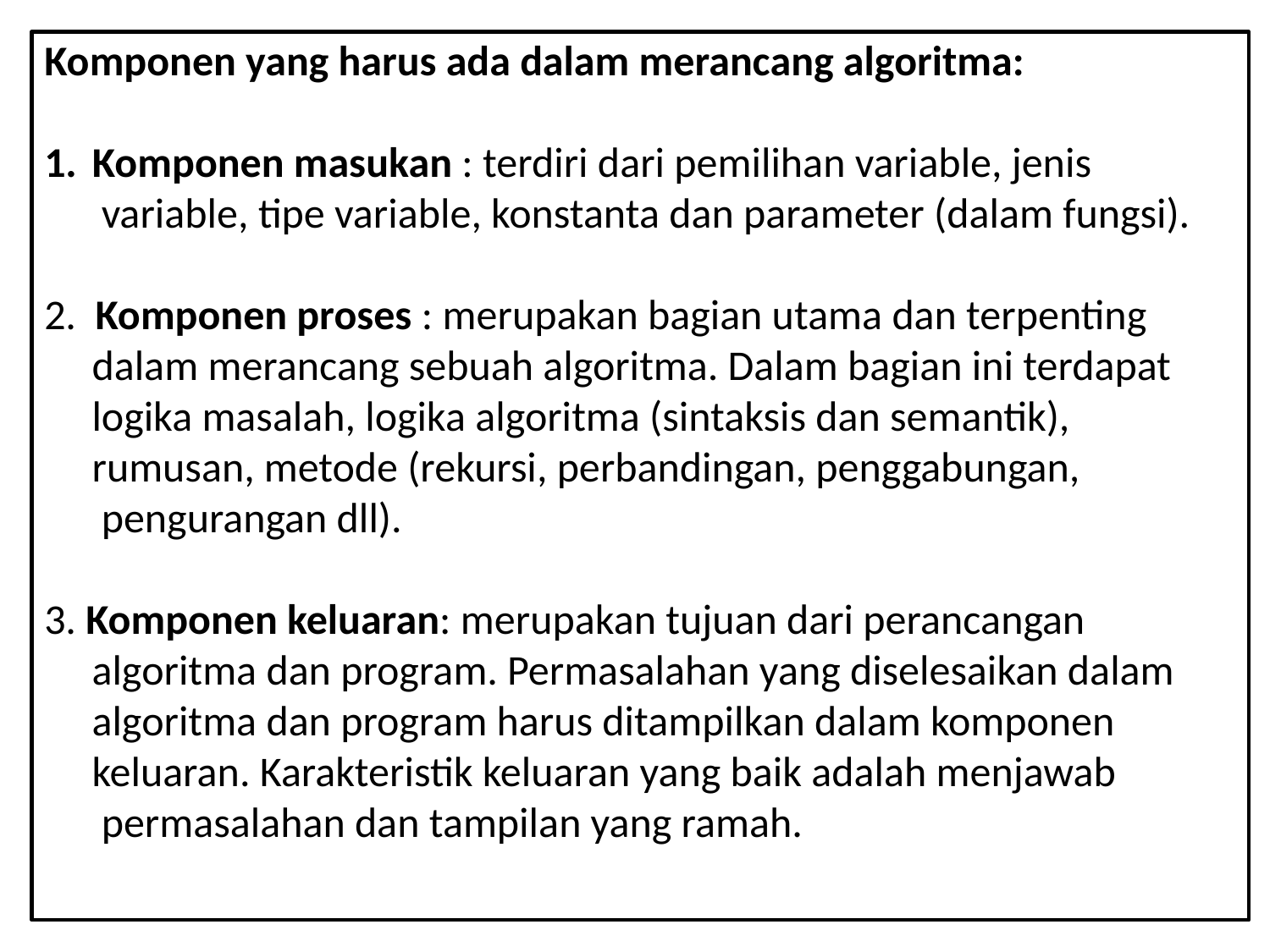

Komponen yang harus ada dalam merancang algoritma:

Komponen masukan : terdiri dari pemilihan variable, jenis
      variable, tipe variable, konstanta dan parameter (dalam fungsi).

2.  Komponen proses : merupakan bagian utama dan terpenting
     dalam merancang sebuah algoritma. Dalam bagian ini terdapat
     logika masalah, logika algoritma (sintaksis dan semantik),
     rumusan, metode (rekursi, perbandingan, penggabungan,
      pengurangan dll).

3. Komponen keluaran: merupakan tujuan dari perancangan
     algoritma dan program. Permasalahan yang diselesaikan dalam
     algoritma dan program harus ditampilkan dalam komponen
     keluaran. Karakteristik keluaran yang baik adalah menjawab
      permasalahan dan tampilan yang ramah.

3